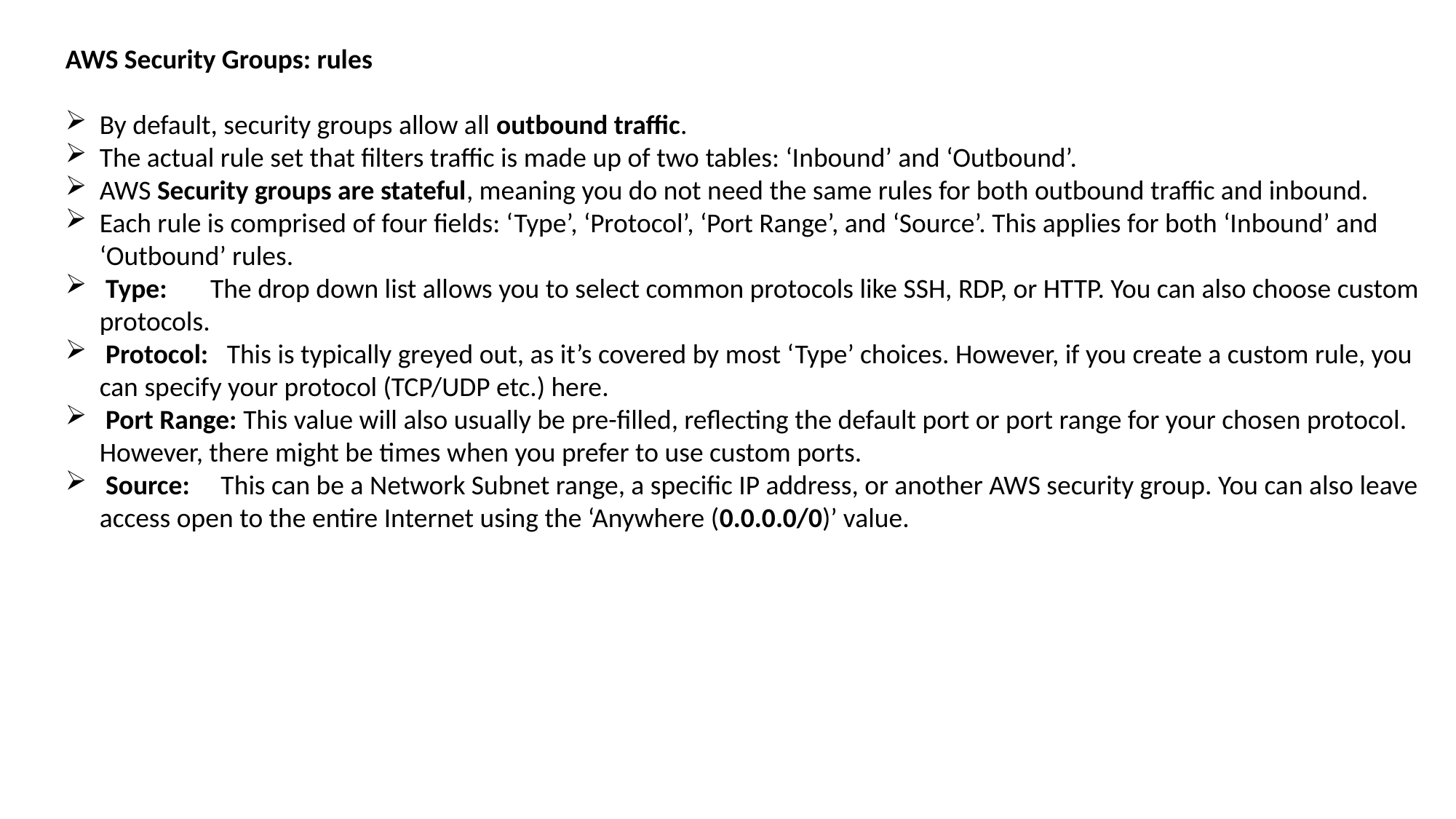

AWS Security Groups: rules

By default, security groups allow all outbound traffic.
The actual rule set that filters traffic is made up of two tables: ‘Inbound’ and ‘Outbound’.
AWS Security groups are stateful, meaning you do not need the same rules for both outbound traffic and inbound.
Each rule is comprised of four fields: ‘Type’, ‘Protocol’, ‘Port Range’, and ‘Source’. This applies for both ‘Inbound’ and ‘Outbound’ rules.
 Type:       The drop down list allows you to select common protocols like SSH, RDP, or HTTP. You can also choose custom protocols.
 Protocol:   This is typically greyed out, as it’s covered by most ‘Type’ choices. However, if you create a custom rule, you can specify your protocol (TCP/UDP etc.) here.
 Port Range: This value will also usually be pre-filled, reflecting the default port or port range for your chosen protocol. However, there might be times when you prefer to use custom ports.
 Source:     This can be a Network Subnet range, a specific IP address, or another AWS security group. You can also leave access open to the entire Internet using the ‘Anywhere (0.0.0.0/0)’ value.